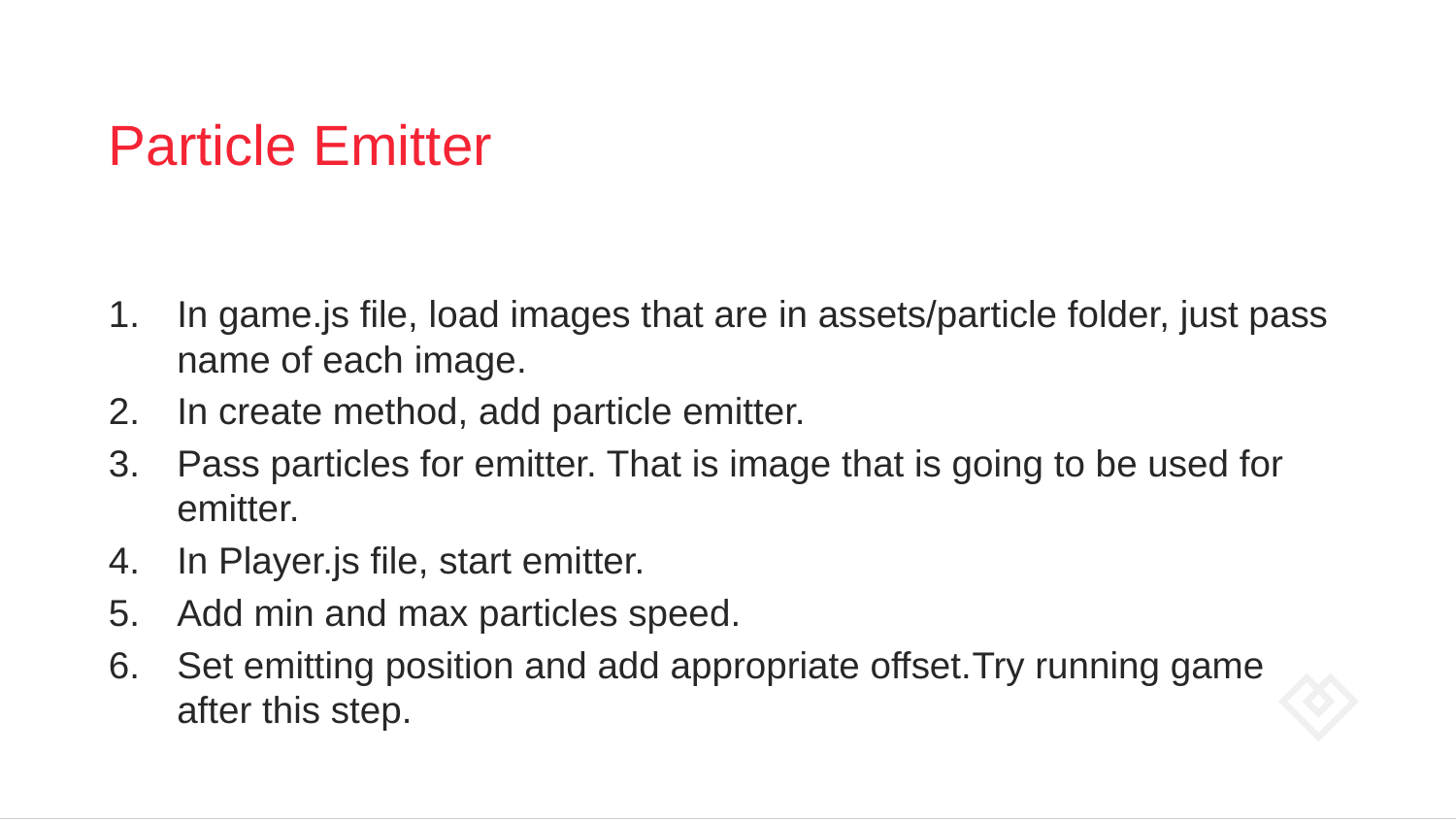

# Particle Emitter
In game.js file, load images that are in assets/particle folder, just pass name of each image.
In create method, add particle emitter.
Pass particles for emitter. That is image that is going to be used for emitter.
In Player.js file, start emitter.
Add min and max particles speed.
Set emitting position and add appropriate offset.Try running game after this step.